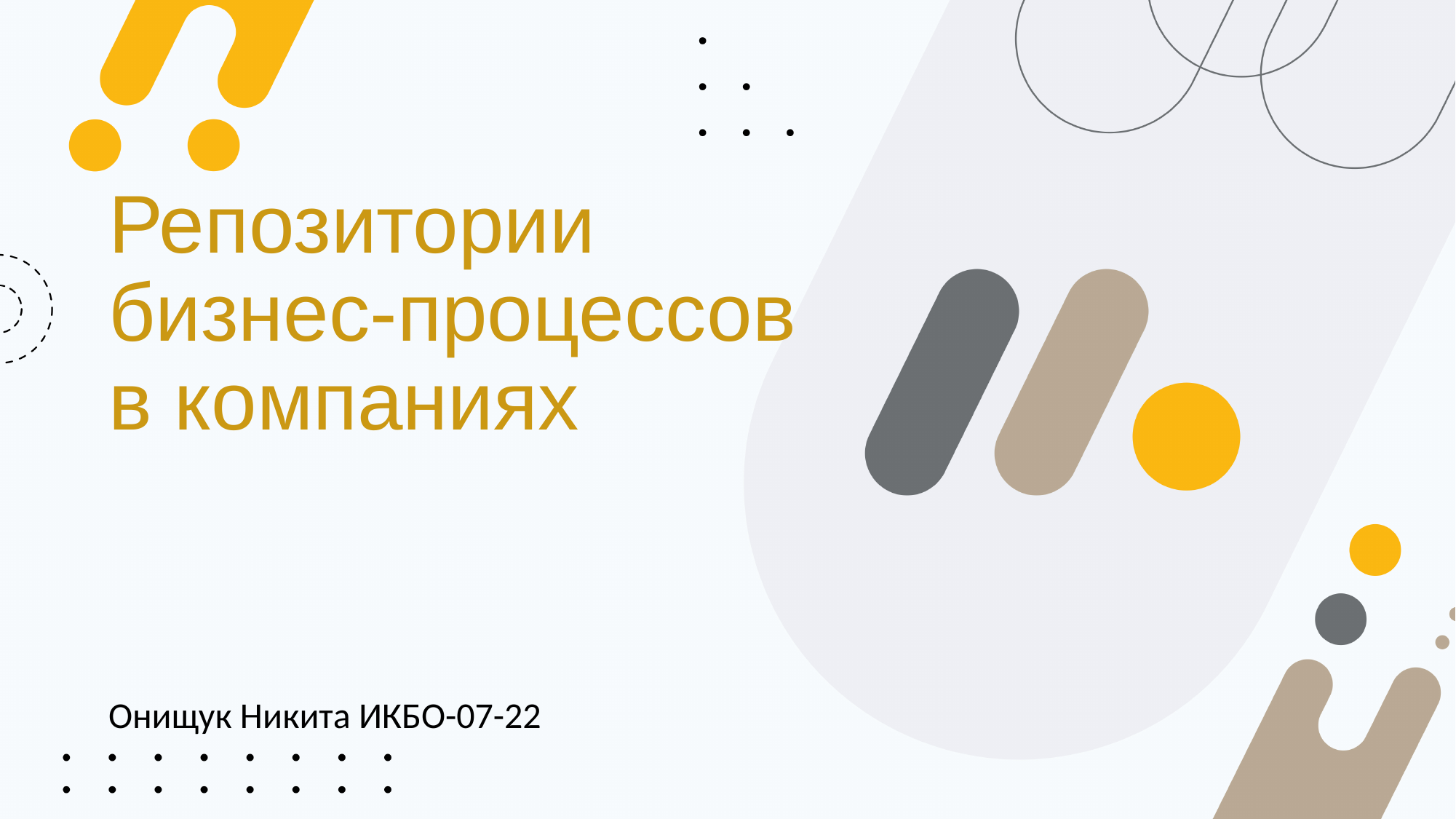

# Репозитории бизнес-процессов в компаниях
Онищук Никита ИКБО-07-22